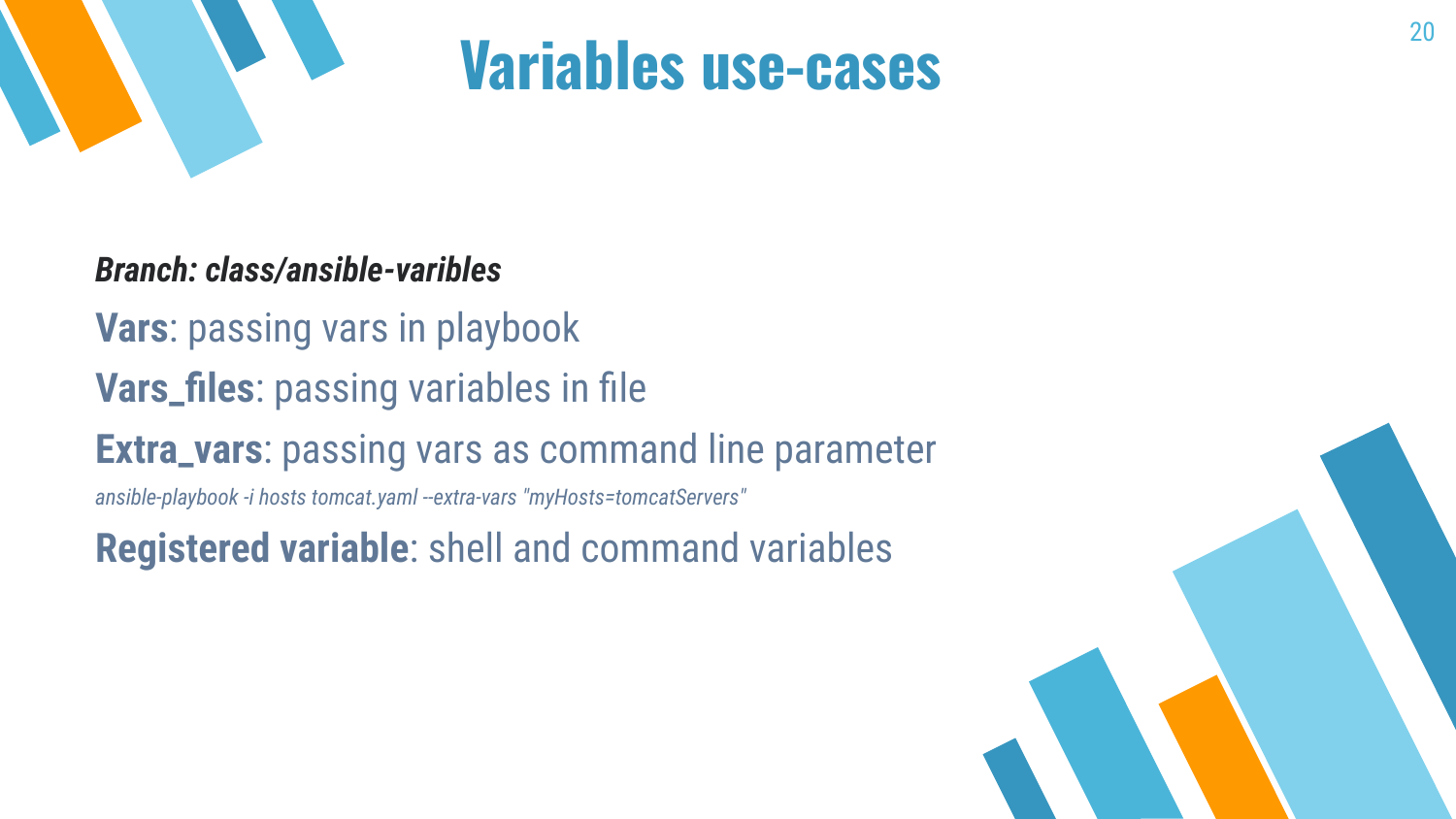

20
# Variables use-cases
Branch: class/ansible-varibles
Vars: passing vars in playbook
Vars_files: passing variables in file
Extra_vars: passing vars as command line parameter
ansible-playbook -i hosts tomcat.yaml --extra-vars "myHosts=tomcatServers"
Registered variable: shell and command variables